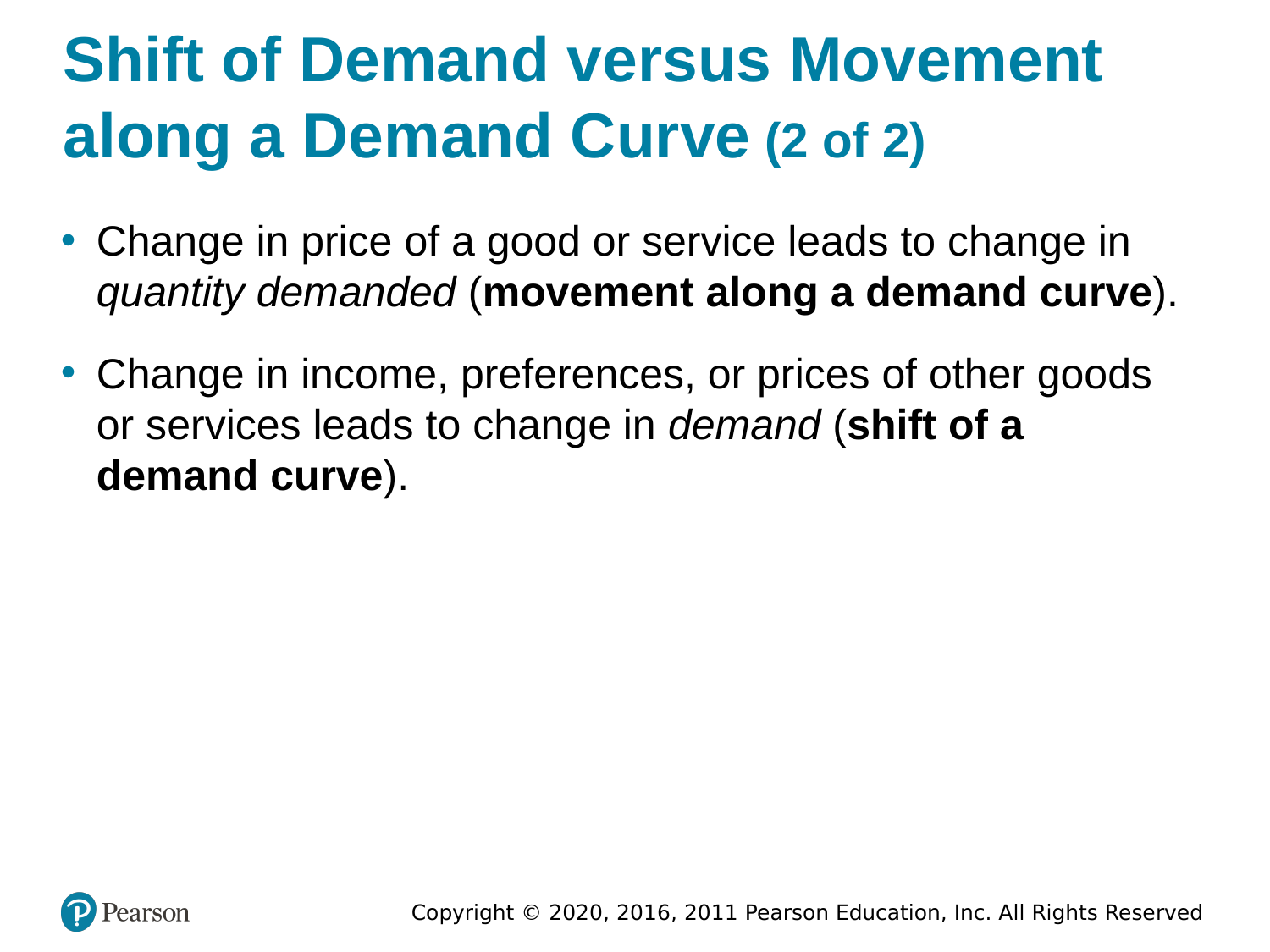

# Shift of Demand versus Movement along a Demand Curve (2 of 2)
Change in price of a good or service leads to change in quantity demanded (movement along a demand curve).
Change in income, preferences, or prices of other goods or services leads to change in demand (shift of a demand curve).